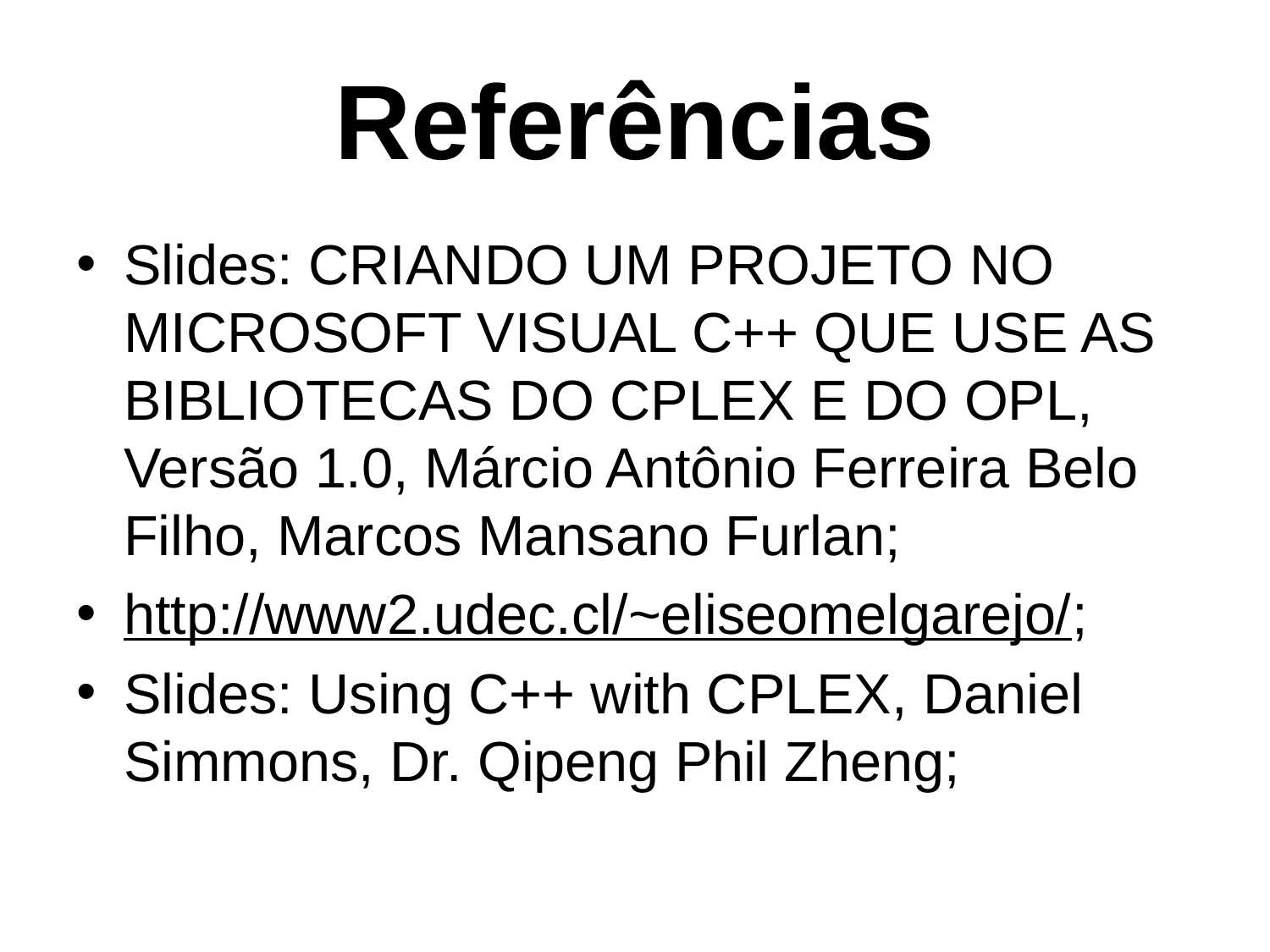

# Referências
Slides: CRIANDO UM PROJETO NO MICROSOFT VISUAL C++ QUE USE AS BIBLIOTECAS DO CPLEX E DO OPL, Versão 1.0, Márcio Antônio Ferreira Belo Filho, Marcos Mansano Furlan;
http://www2.udec.cl/~eliseomelgarejo/;
Slides: Using C++ with CPLEX, Daniel Simmons, Dr. Qipeng Phil Zheng;